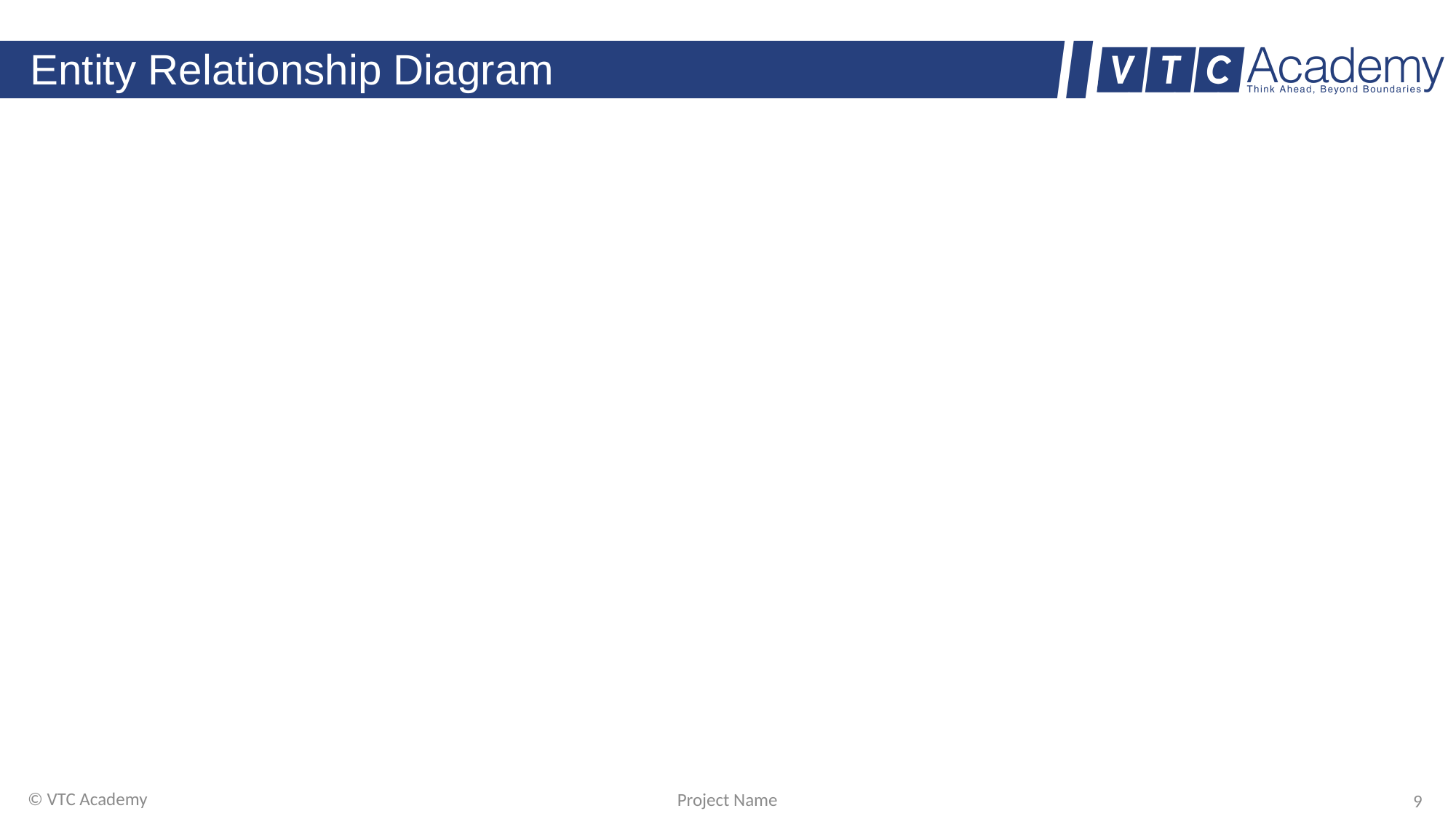

# Entity Relationship Diagram

© VTC Academy
Project Name
9